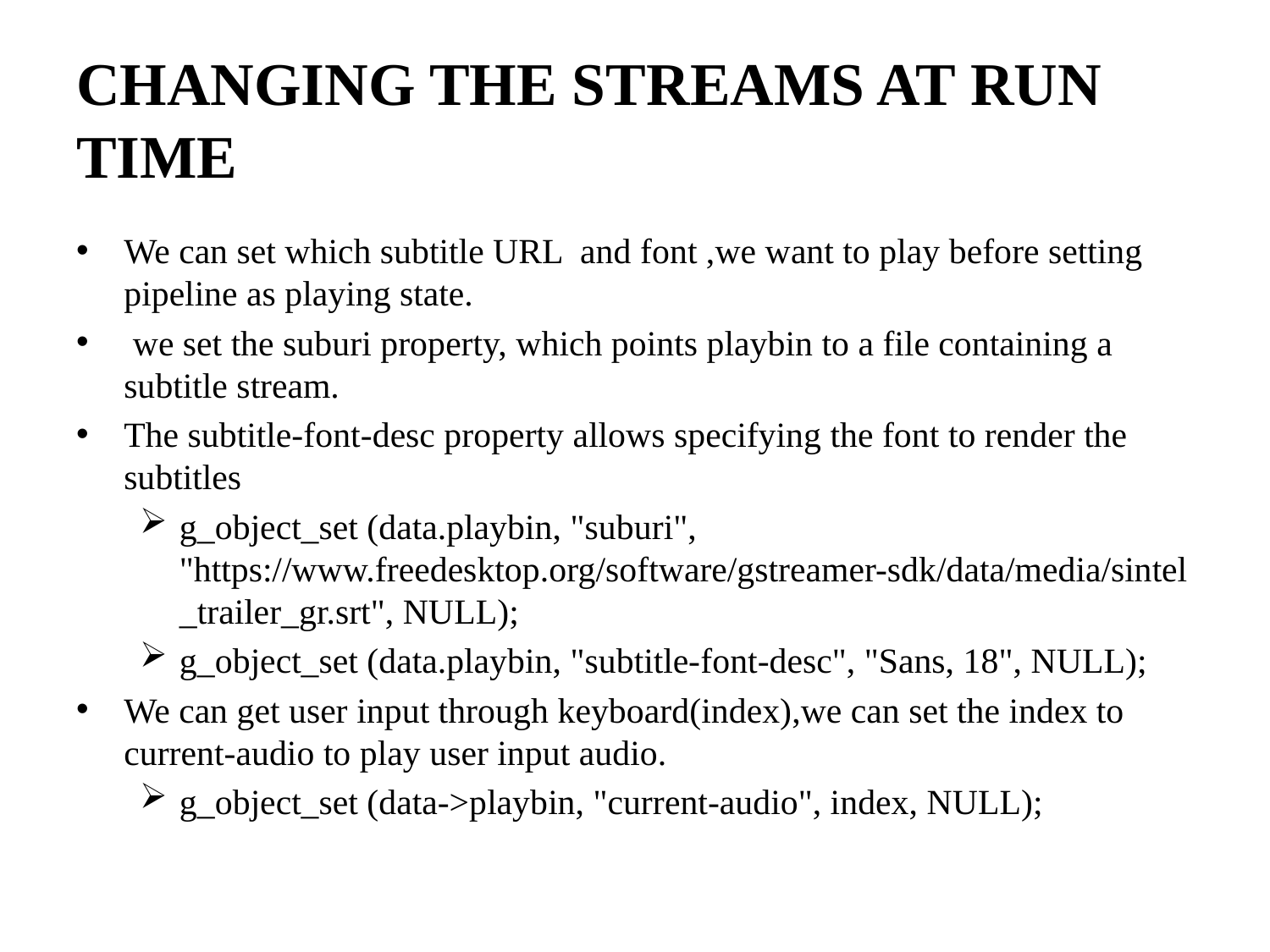

# CHANGING THE STREAMS AT RUN TIME
We can set which subtitle URL  and font ,we want to play before setting pipeline as playing state.
 we set the suburi property, which points playbin to a file containing a subtitle stream.
The subtitle-font-desc property allows specifying the font to render the subtitles
g_object_set (data.playbin, "suburi", "https://www.freedesktop.org/software/gstreamer-sdk/data/media/sintel_trailer_gr.srt", NULL);
g_object_set (data.playbin, "subtitle-font-desc", "Sans, 18", NULL);
We can get user input through keyboard(index),we can set the index to current-audio to play user input audio.
g_object_set (data->playbin, "current-audio", index, NULL);